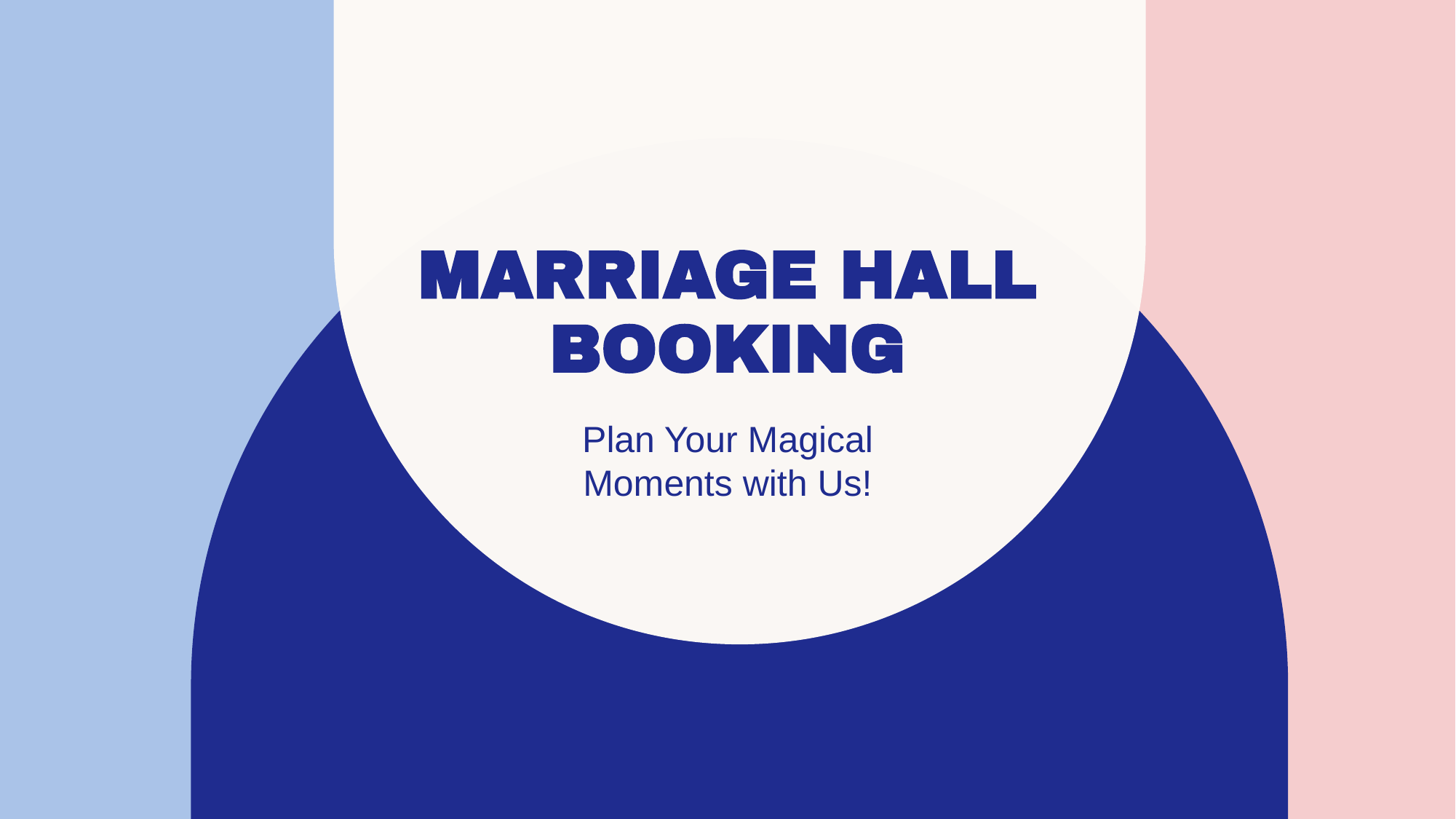

# Marriage Hall Booking
Plan Your Magical Moments with Us!